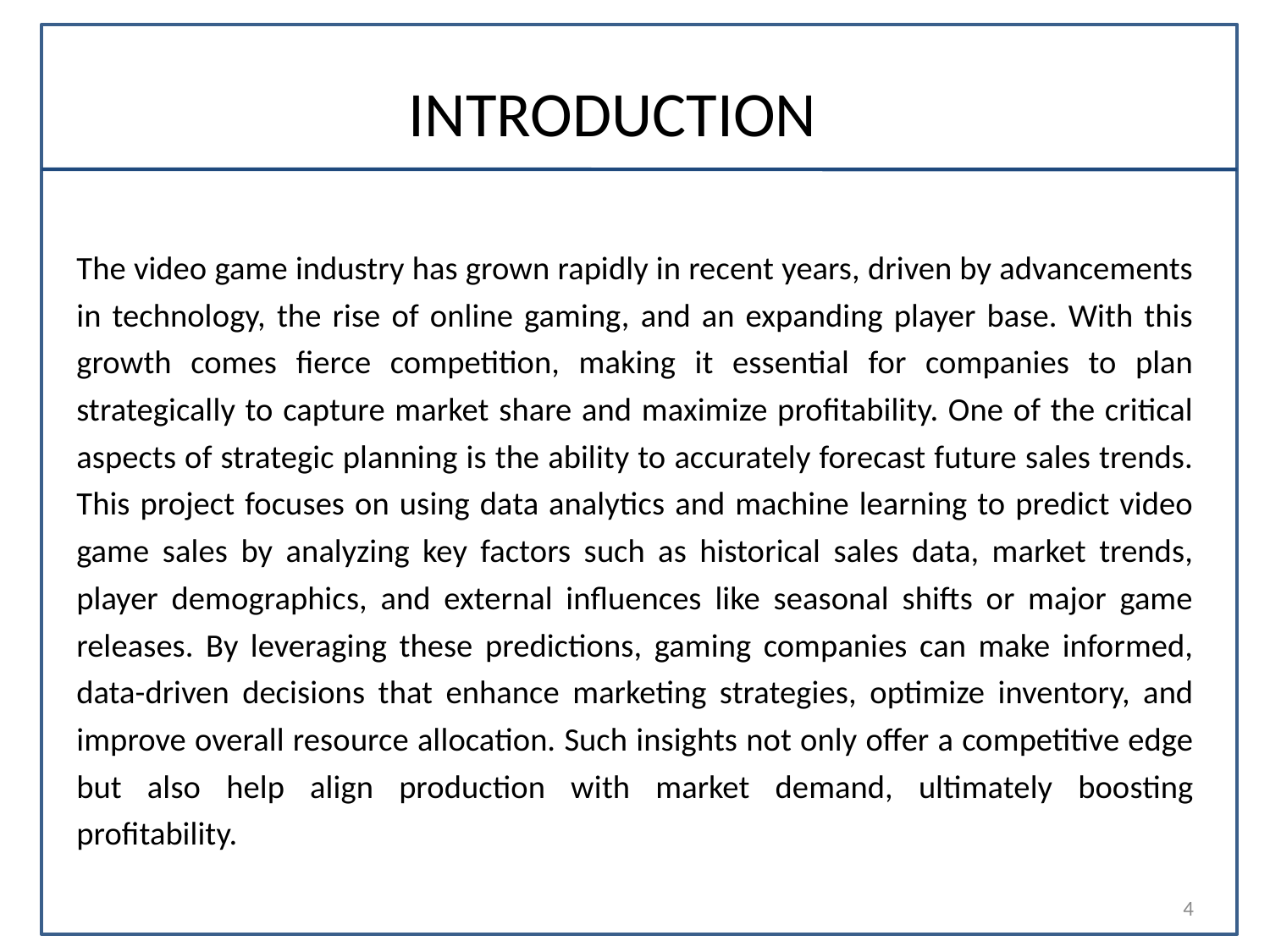

# INTRODUCTION
The video game industry has grown rapidly in recent years, driven by advancements in technology, the rise of online gaming, and an expanding player base. With this growth comes fierce competition, making it essential for companies to plan strategically to capture market share and maximize profitability. One of the critical aspects of strategic planning is the ability to accurately forecast future sales trends. This project focuses on using data analytics and machine learning to predict video game sales by analyzing key factors such as historical sales data, market trends, player demographics, and external influences like seasonal shifts or major game releases. By leveraging these predictions, gaming companies can make informed, data-driven decisions that enhance marketing strategies, optimize inventory, and improve overall resource allocation. Such insights not only offer a competitive edge but also help align production with market demand, ultimately boosting profitability.
4